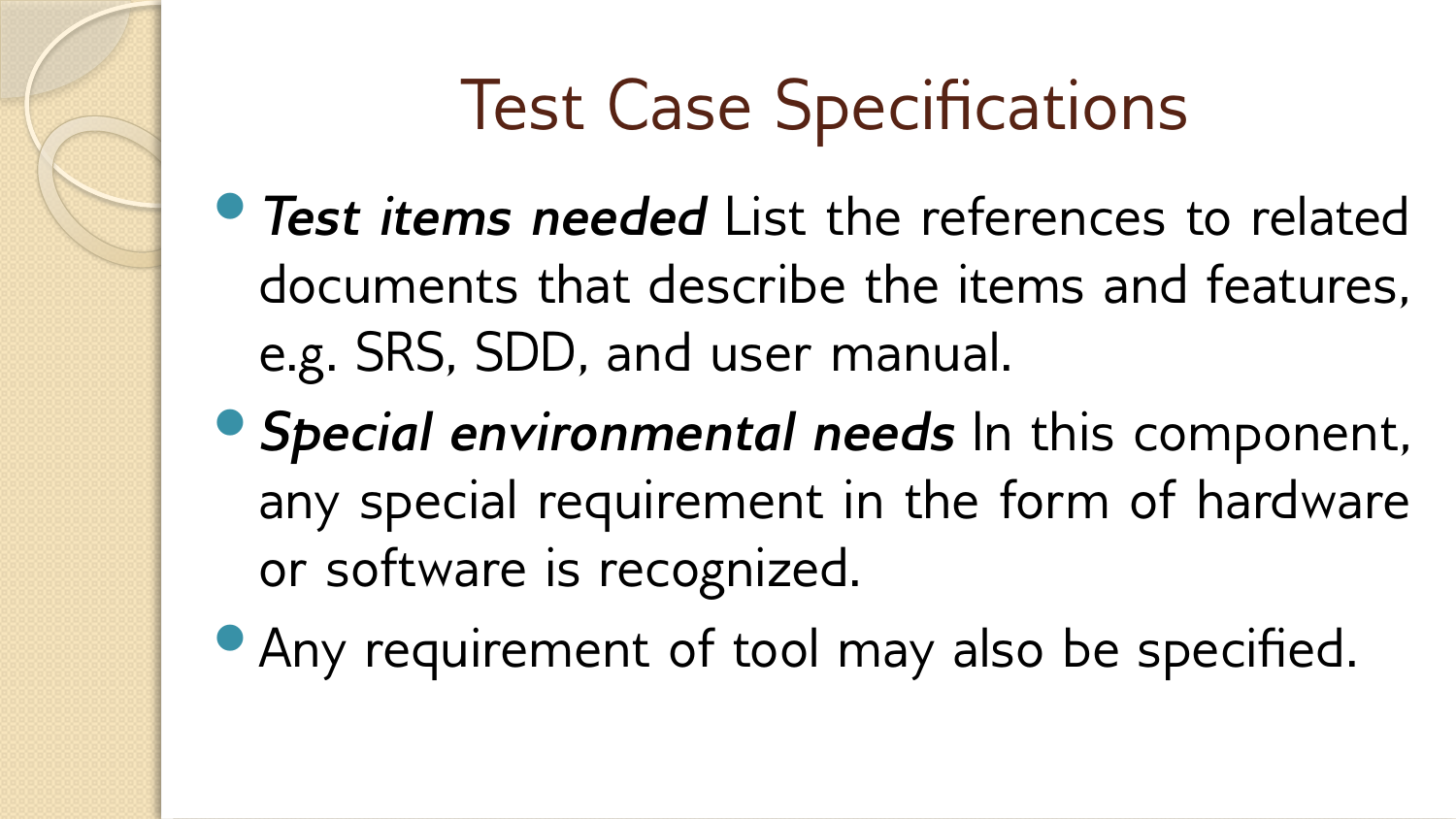

# Test Case Specifications
Test items needed List the references to related documents that describe the items and features, e.g. SRS, SDD, and user manual.
Special environmental needs In this component, any special requirement in the form of hardware or software is recognized.
Any requirement of tool may also be specified.